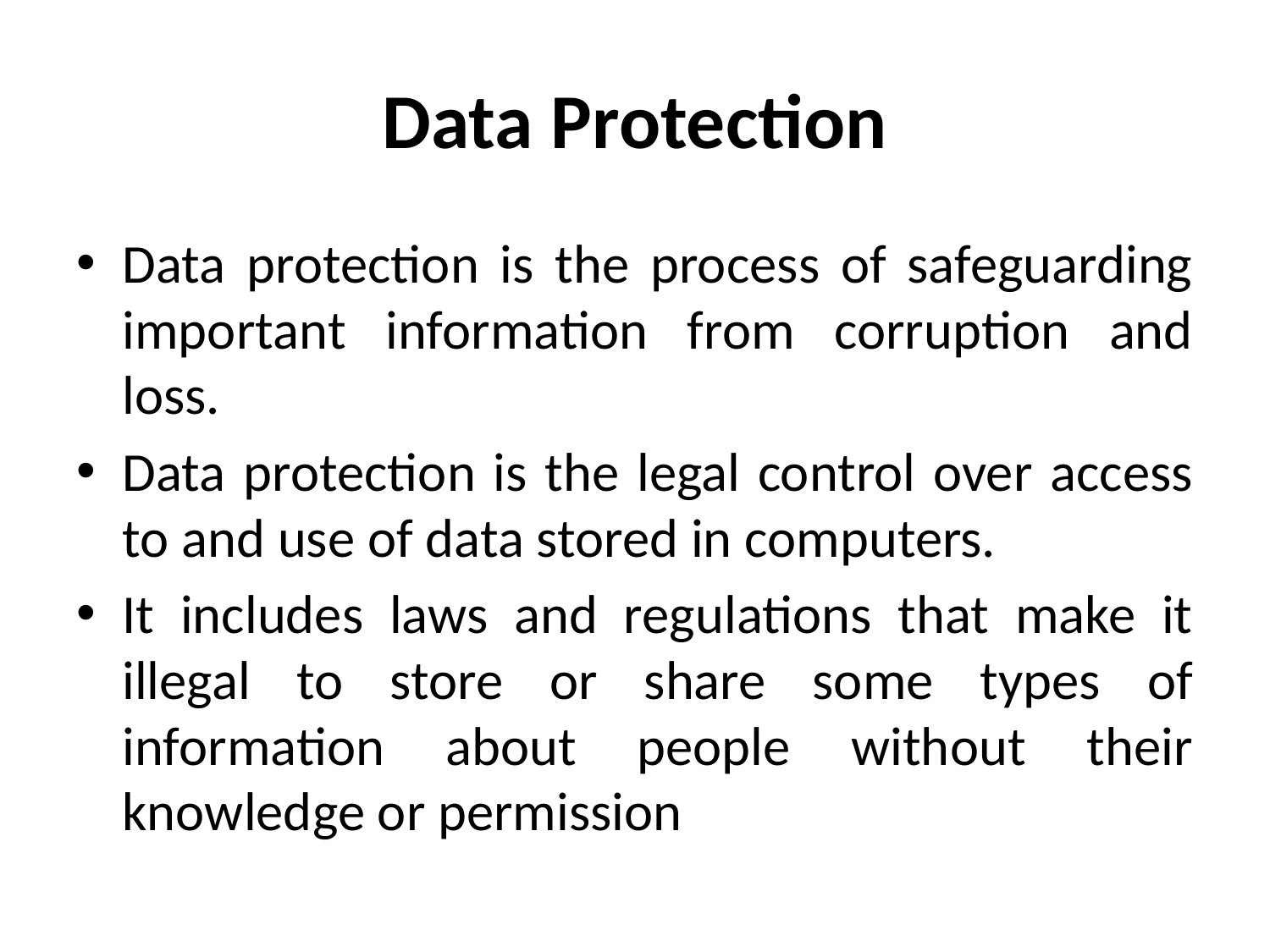

# Data Protection
Data protection is the process of safeguarding important information from corruption and loss.
Data protection is the legal control over access to and use of data stored in computers.
It includes laws and regulations that make it illegal to store or share some types of information about people without their knowledge or permission